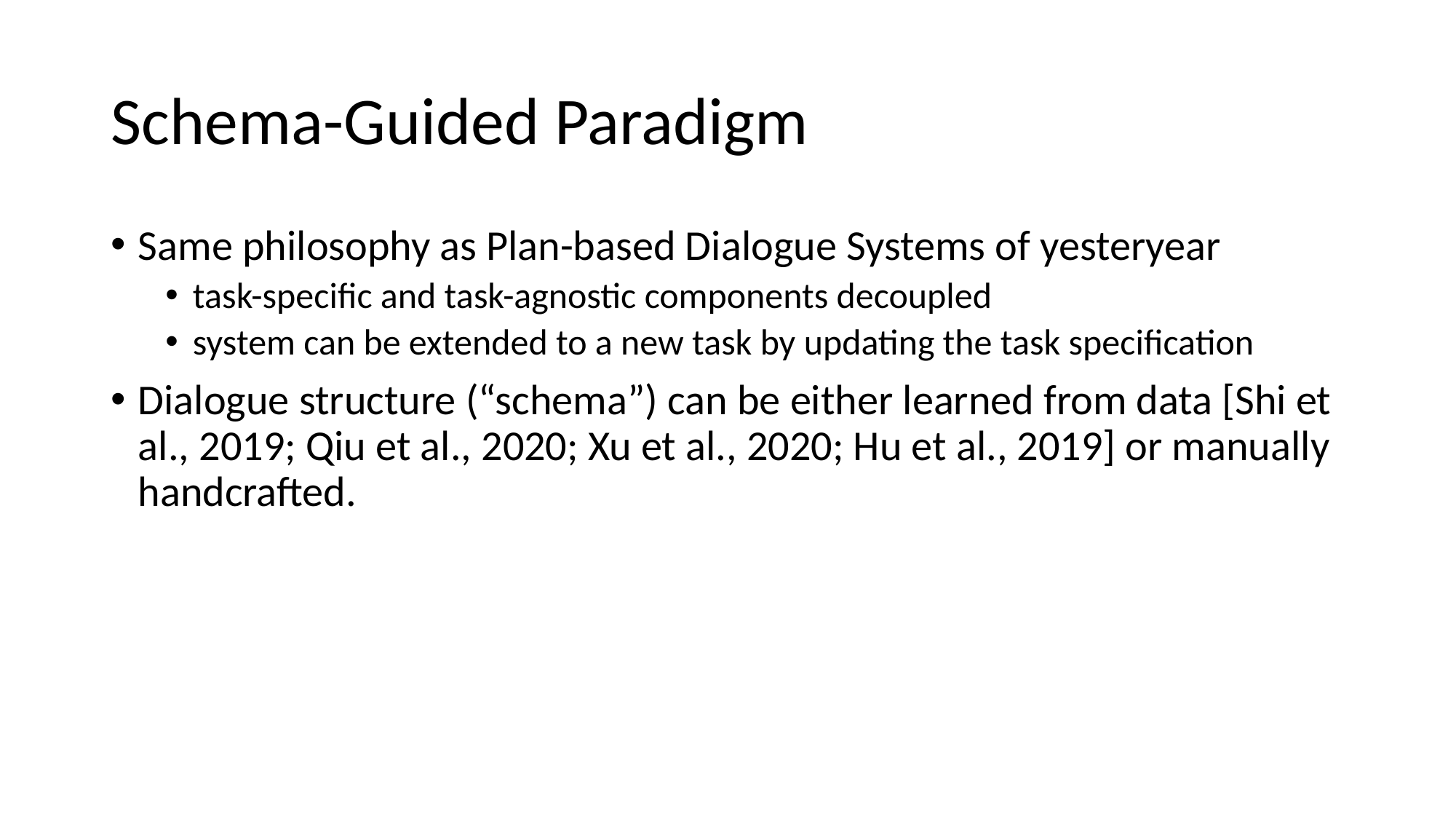

# Schema-Guided Paradigm
Same philosophy as Plan-based Dialogue Systems of yesteryear
task-specific and task-agnostic components decoupled
system can be extended to a new task by updating the task specification
Dialogue structure (“schema”) can be either learned from data [Shi et al., 2019; Qiu et al., 2020; Xu et al., 2020; Hu et al., 2019] or manually handcrafted.